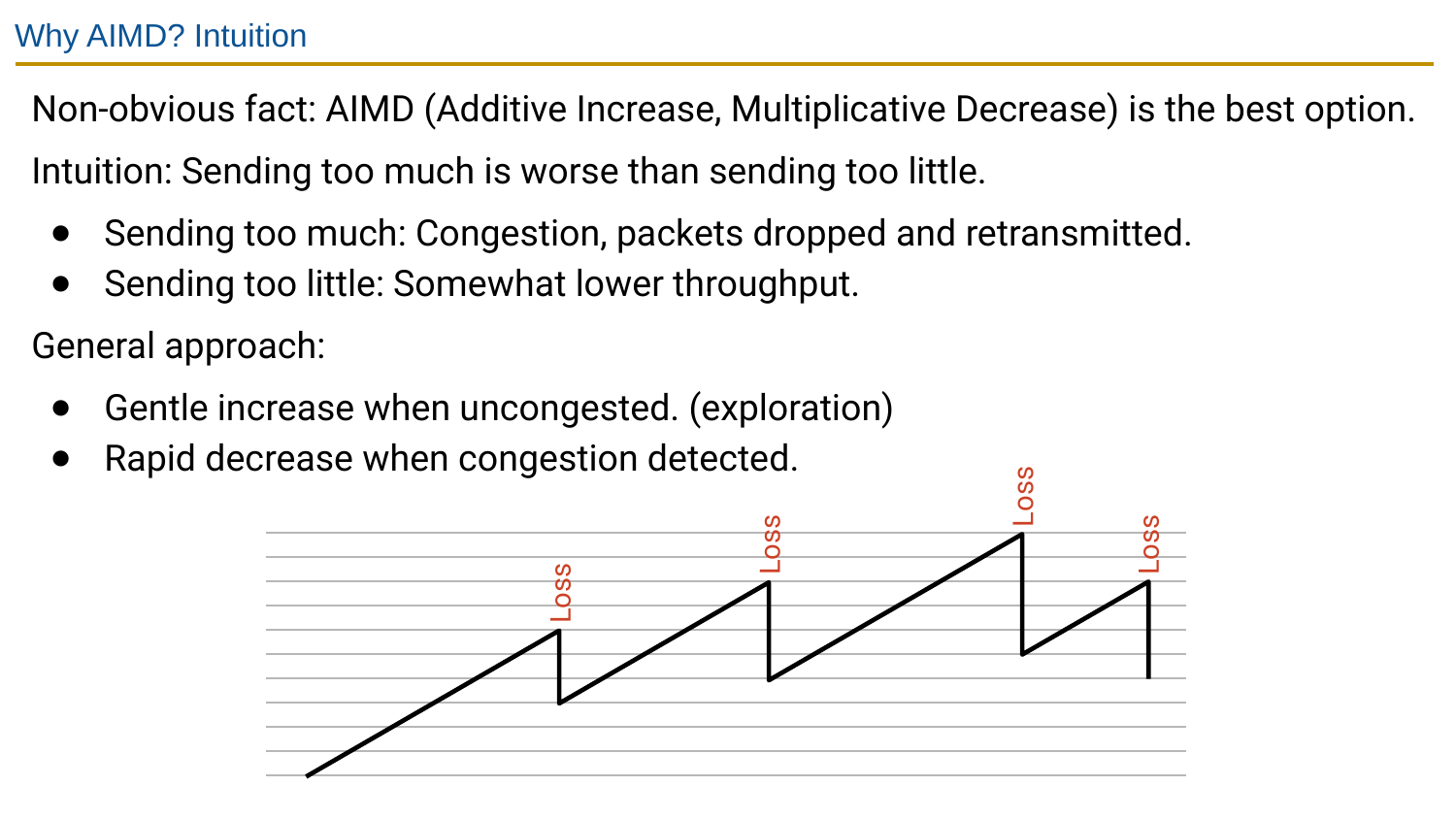

# Why AIMD? Intuition
Non-obvious fact: AIMD (Additive Increase, Multiplicative Decrease) is the best option.
Intuition: Sending too much is worse than sending too little.
Sending too much: Congestion, packets dropped and retransmitted.
Sending too little: Somewhat lower throughput.
General approach:
Gentle increase when uncongested. (exploration)
Rapid decrease when congestion detected.
Loss
Loss
Loss

Loss